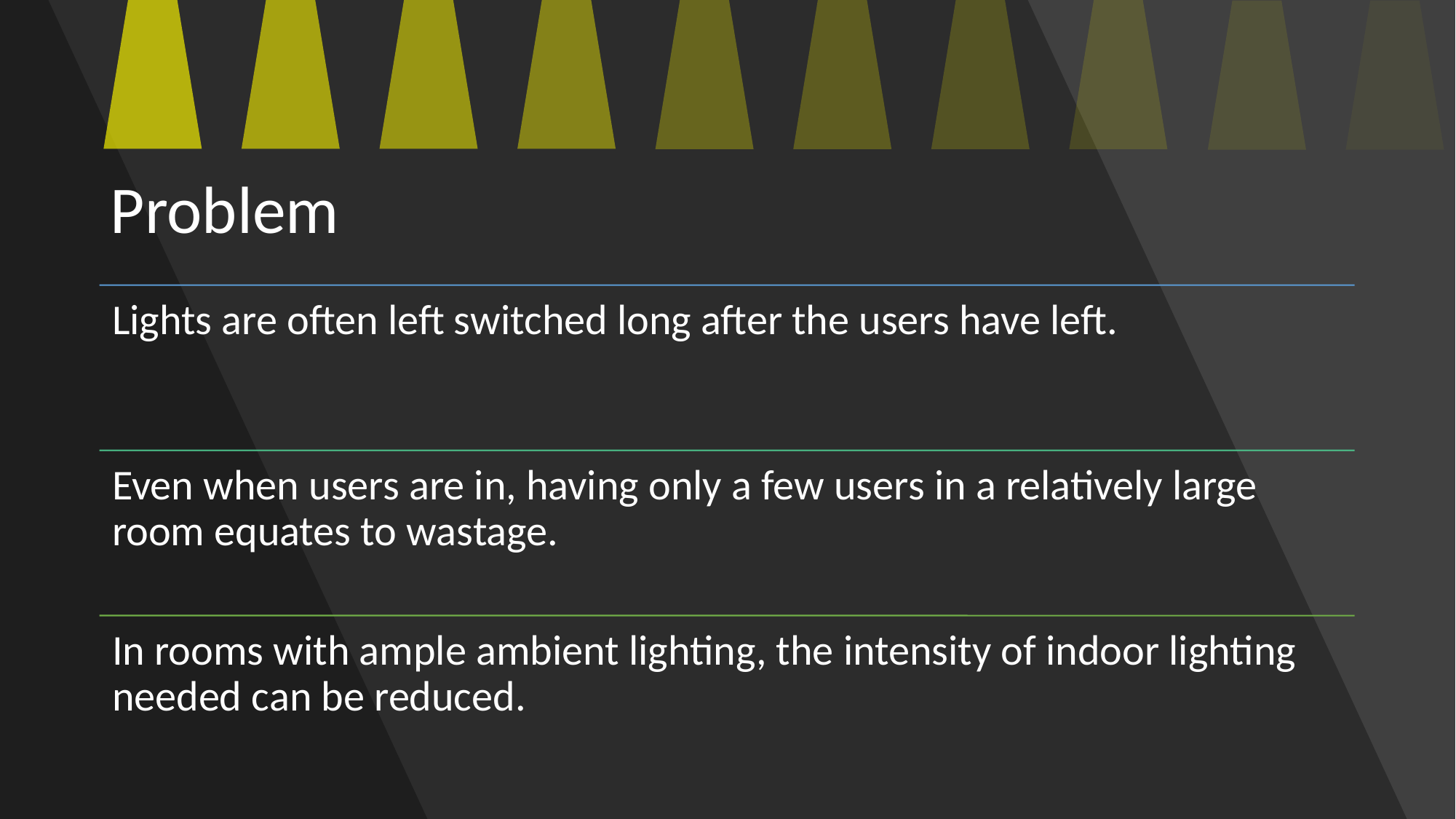

# Problem
Lights are often left switched long after the users have left.
Even when users are in, having only a few users in a relatively large room equates to wastage.
In rooms with ample ambient lighting, the intensity of indoor lighting needed can be reduced.